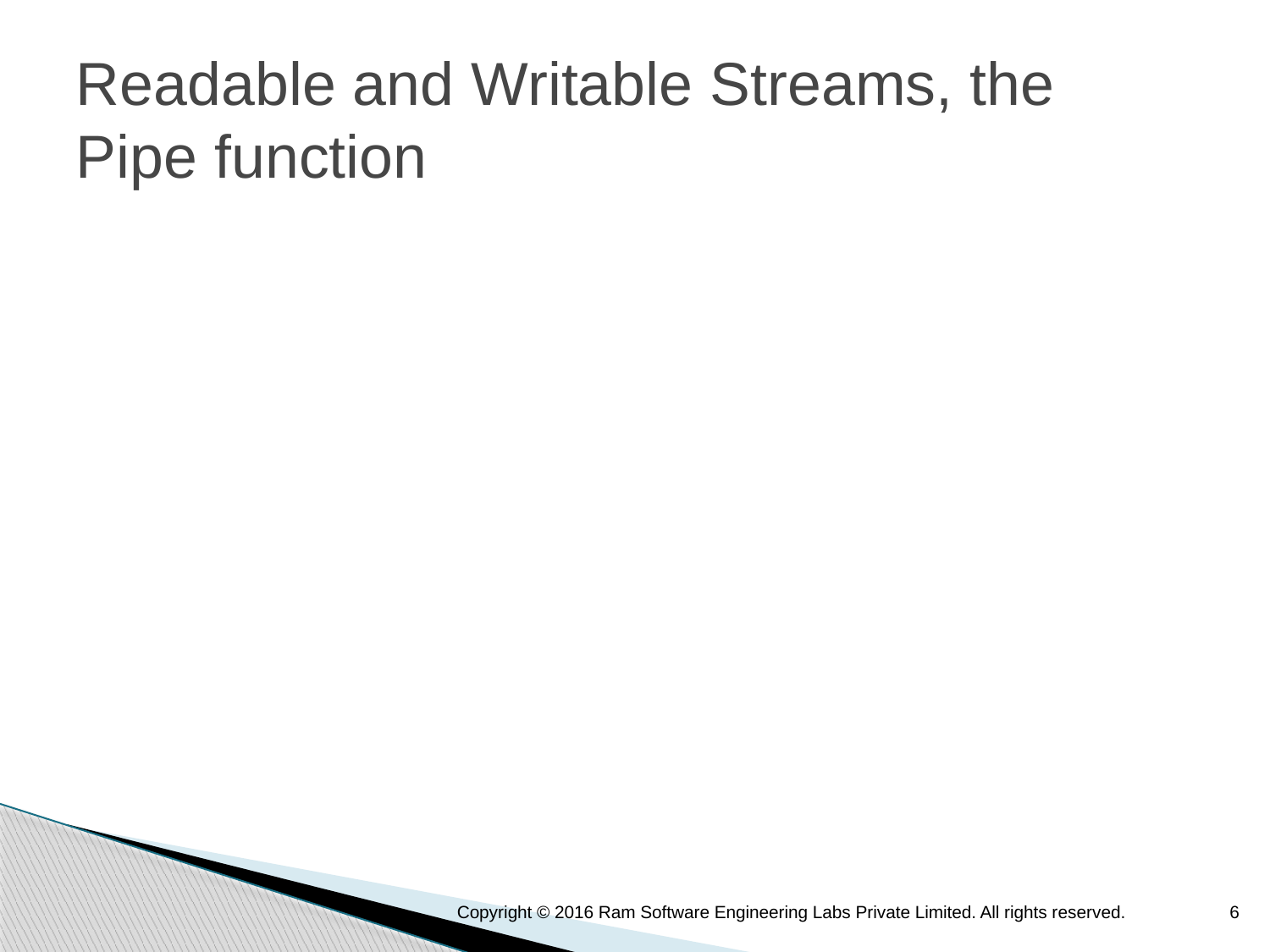

# Readable and Writable Streams, the Pipe function

Copyright © 2016 Ram Software Engineering Labs Private Limited. All rights reserved.
6